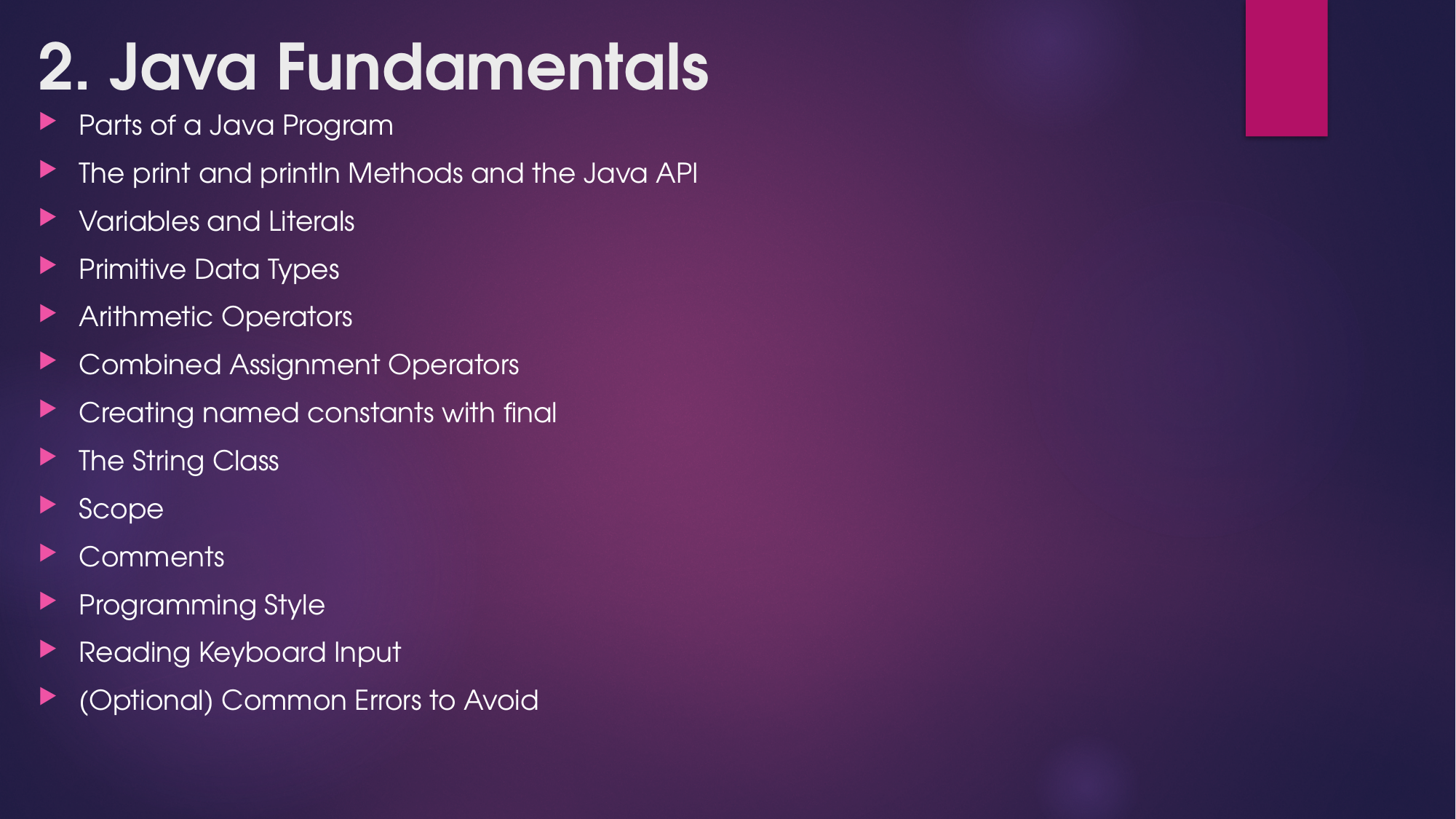

# 2. Java Fundamentals
Parts of a Java Program
The print and println Methods and the Java API
Variables and Literals
Primitive Data Types
Arithmetic Operators
Combined Assignment Operators
Creating named constants with final
The String Class
Scope
Comments
Programming Style
Reading Keyboard Input
(Optional) Common Errors to Avoid